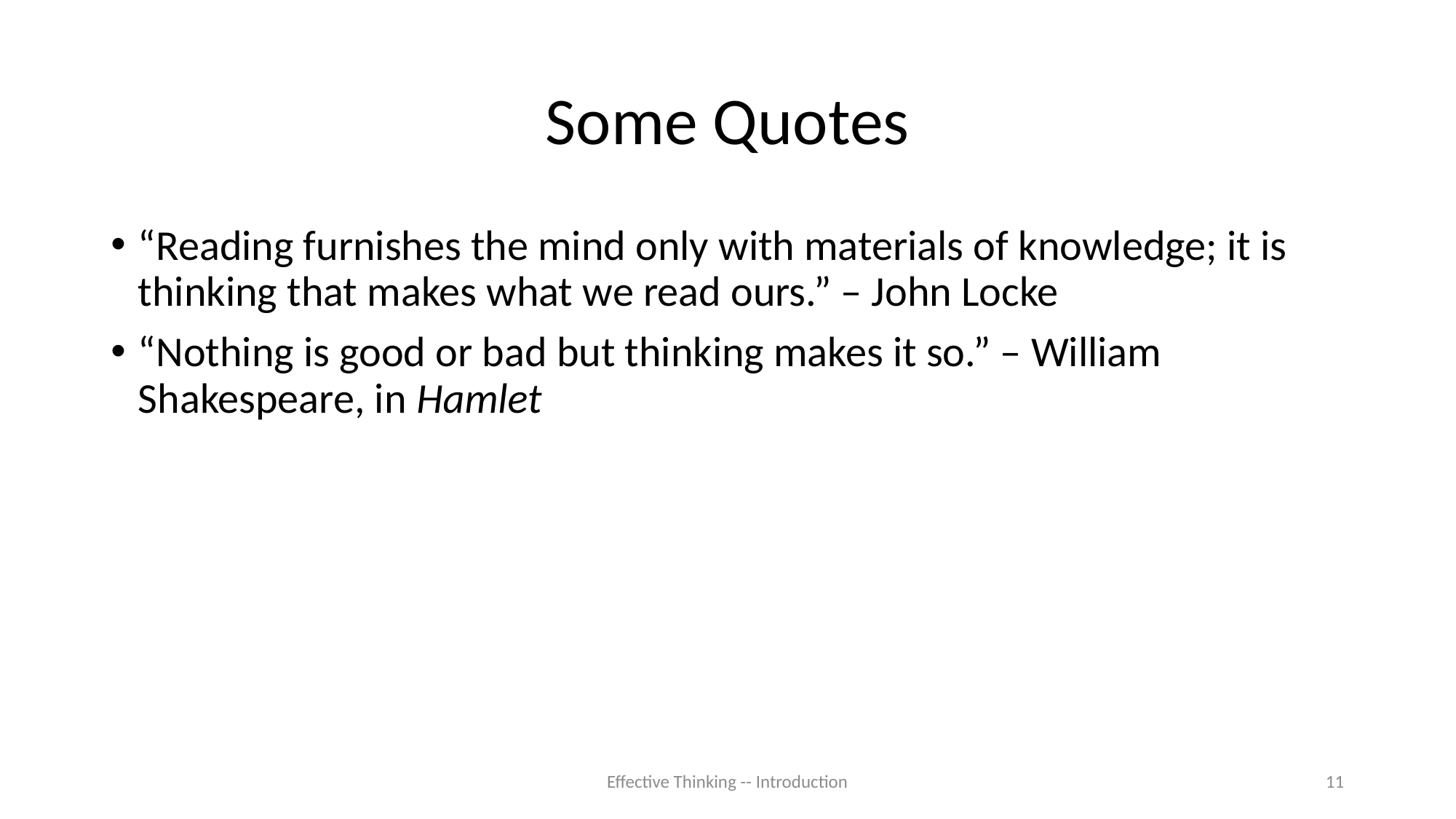

# Some Quotes
“Reading furnishes the mind only with materials of knowledge; it is thinking that makes what we read ours.” – John Locke
“Nothing is good or bad but thinking makes it so.” – William Shakespeare, in Hamlet

Effective Thinking -- Introduction
11